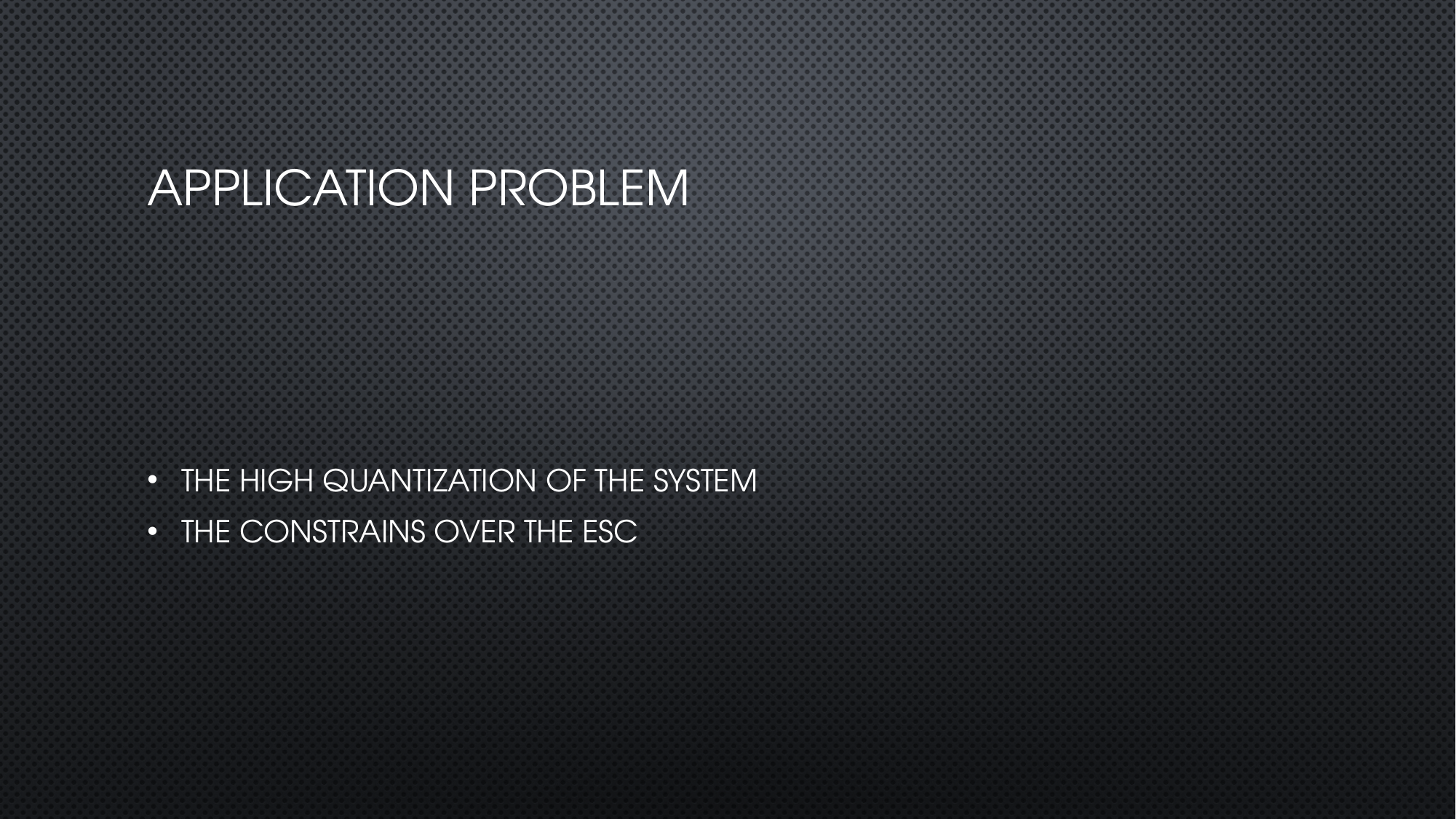

# Application problem
The high quantization of the system
The constrains over the ESC